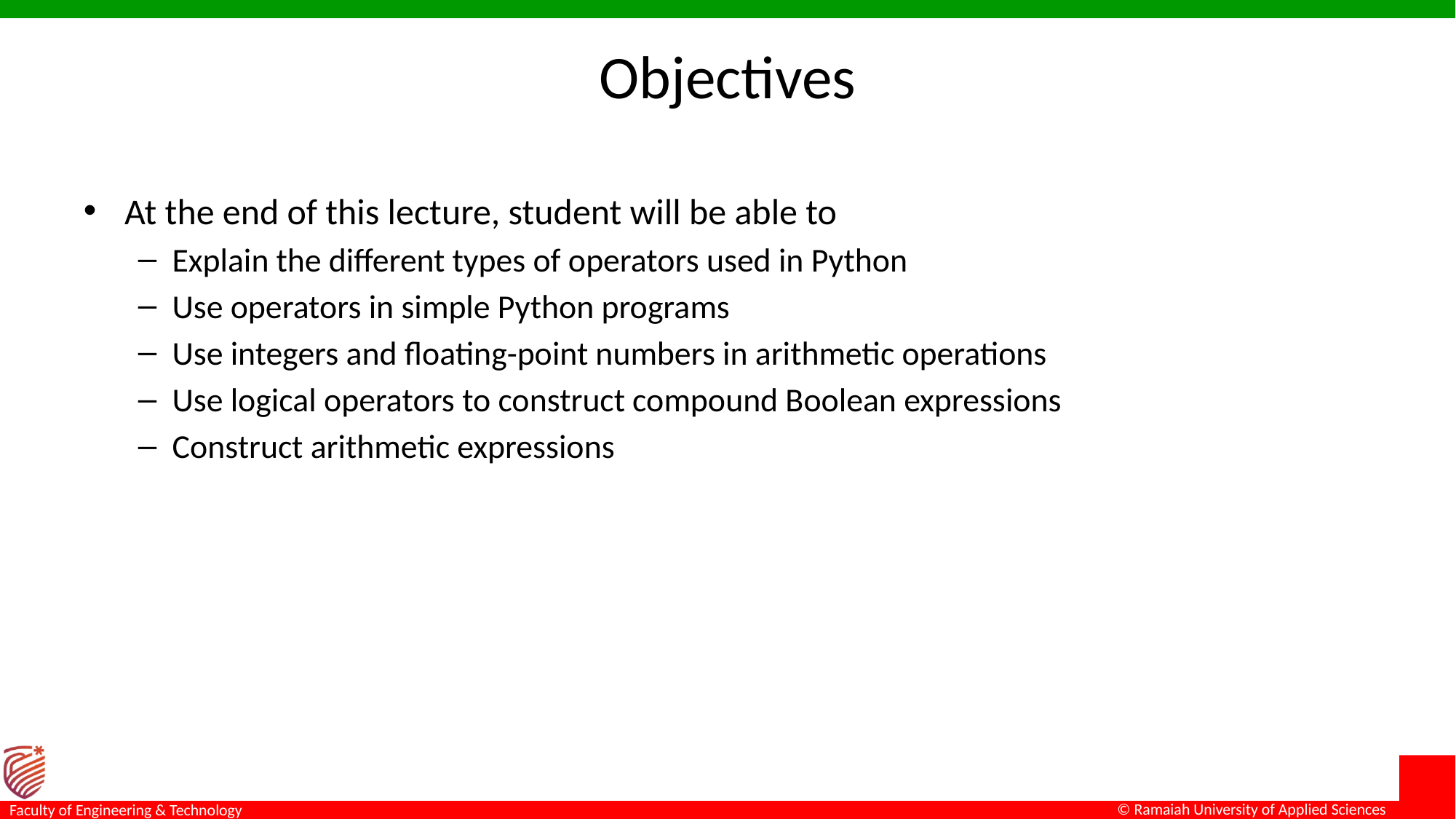

# Objectives
At the end of this lecture, student will be able to
Explain the different types of operators used in Python
Use operators in simple Python programs
Use integers and floating-point numbers in arithmetic operations
Use logical operators to construct compound Boolean expressions
Construct arithmetic expressions